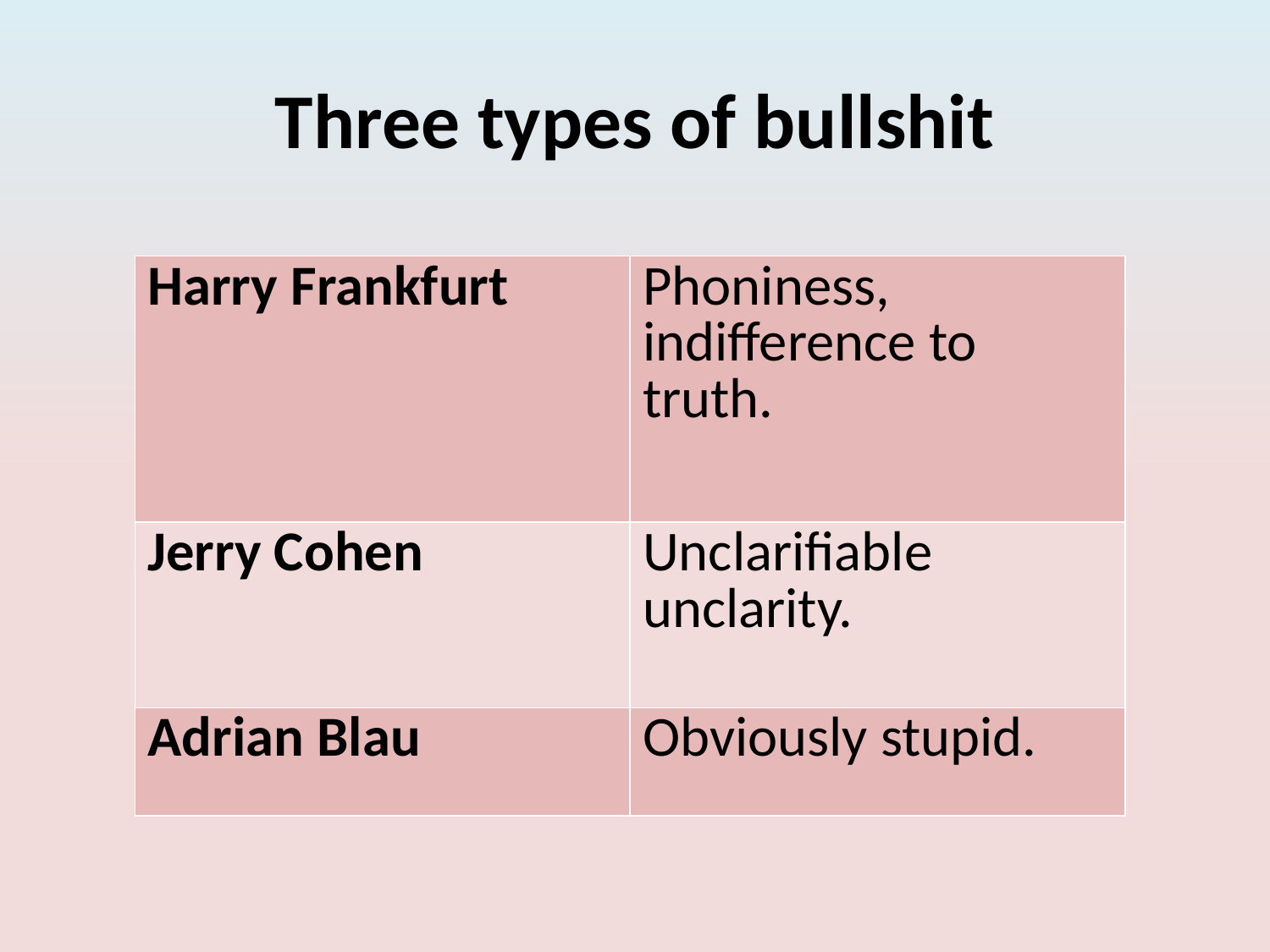

# Three types of bullshit
| Harry Frankfurt | Phoniness, indifference to truth. |
| --- | --- |
| Jerry Cohen | Unclarifiable unclarity. |
| Adrian Blau | Obviously stupid. |